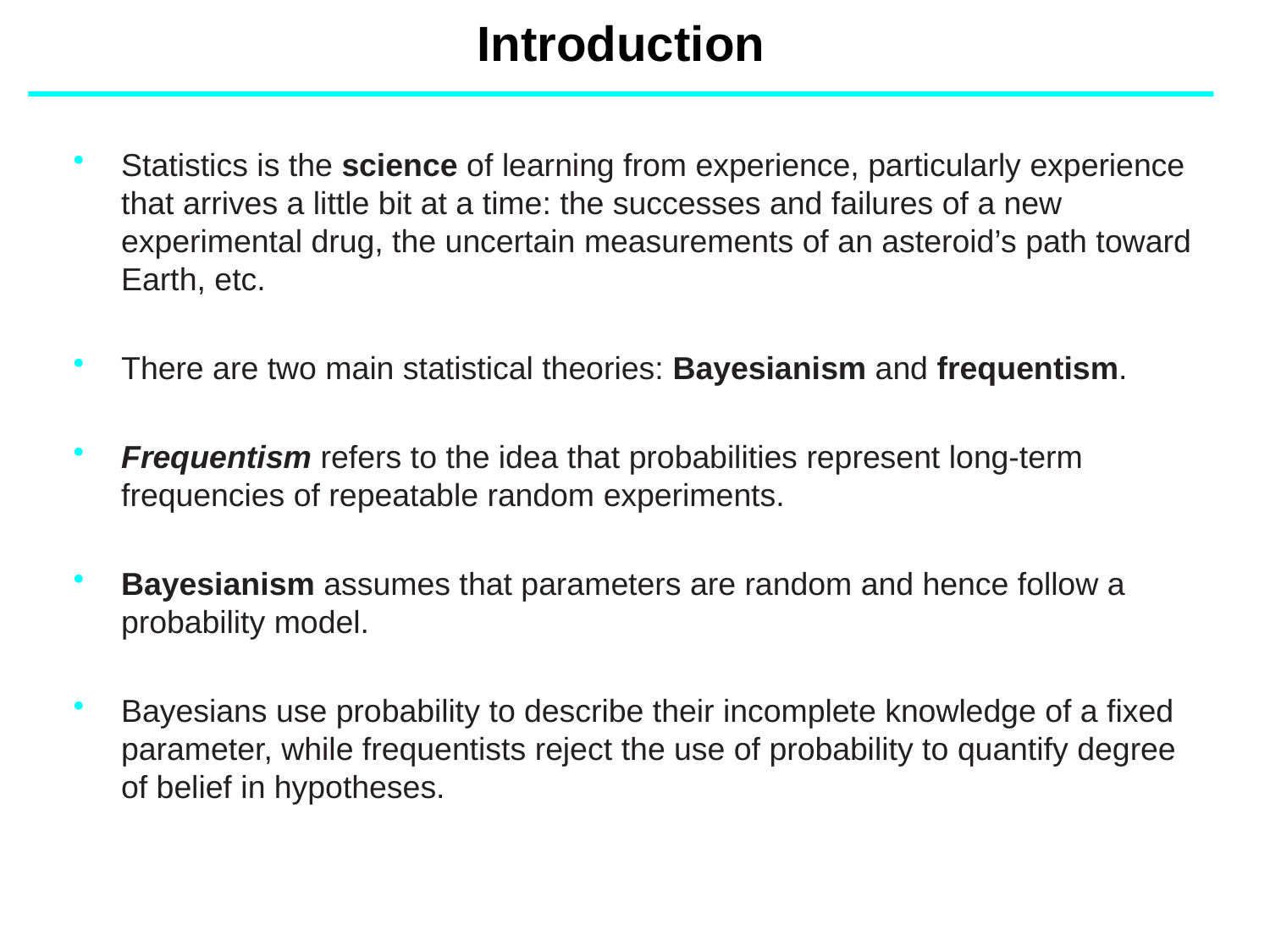

Introduction

Statistics is the science of learning from experience, particularly experience that arrives a little bit at a time: the successes and failures of a new experimental drug, the uncertain measurements of an asteroid’s path toward Earth, etc.

There are two main statistical theories: Bayesianism and frequentism.

Frequentism refers to the idea that probabilities represent long-term frequencies of repeatable random experiments.

Bayesianism assumes that parameters are random and hence follow a probability model.

Bayesians use probability to describe their incomplete knowledge of a fixed parameter, while frequentists reject the use of probability to quantify degree of belief in hypotheses.